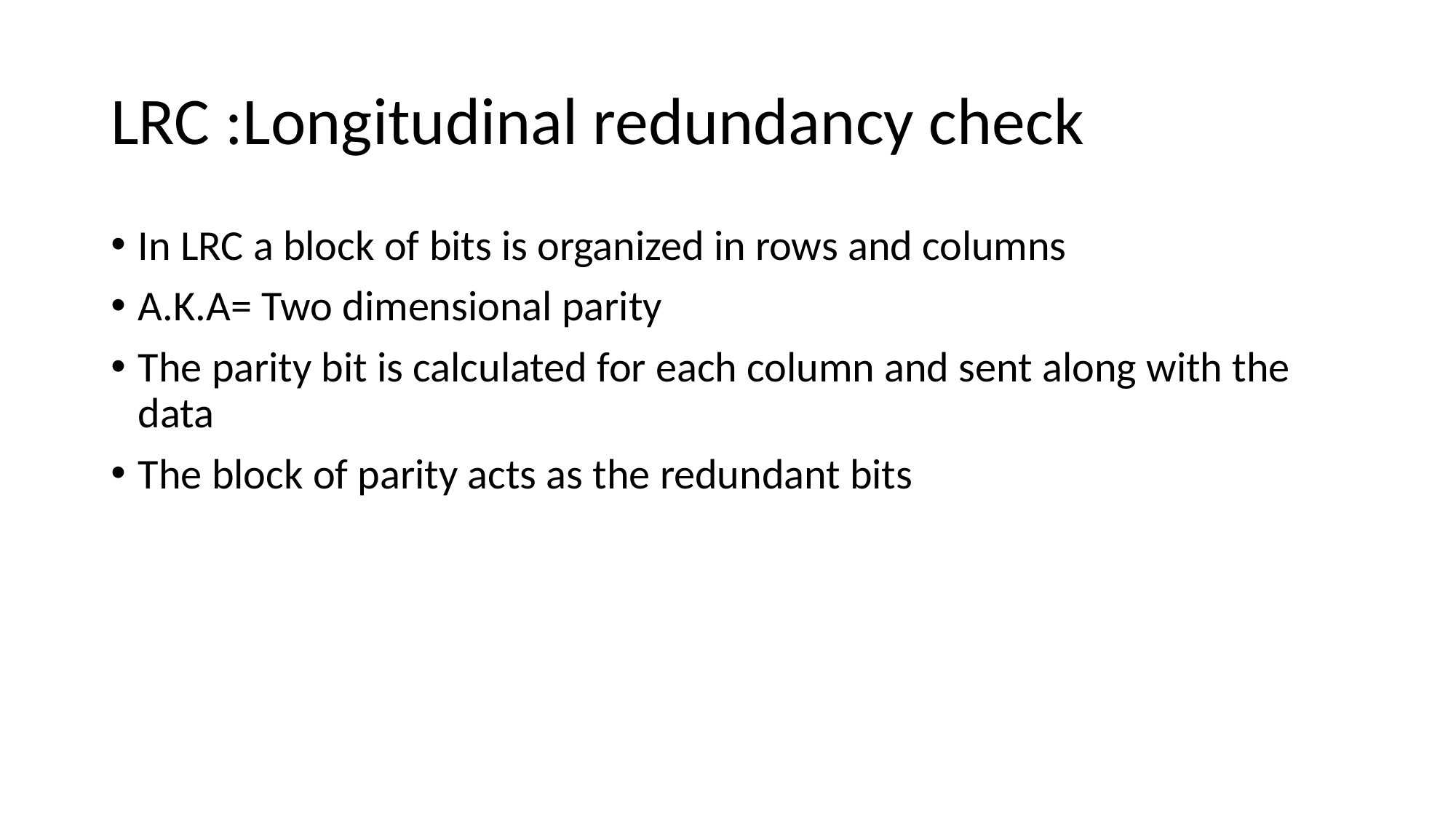

# LRC :Longitudinal redundancy check
In LRC a block of bits is organized in rows and columns
A.K.A= Two dimensional parity
The parity bit is calculated for each column and sent along with the data
The block of parity acts as the redundant bits